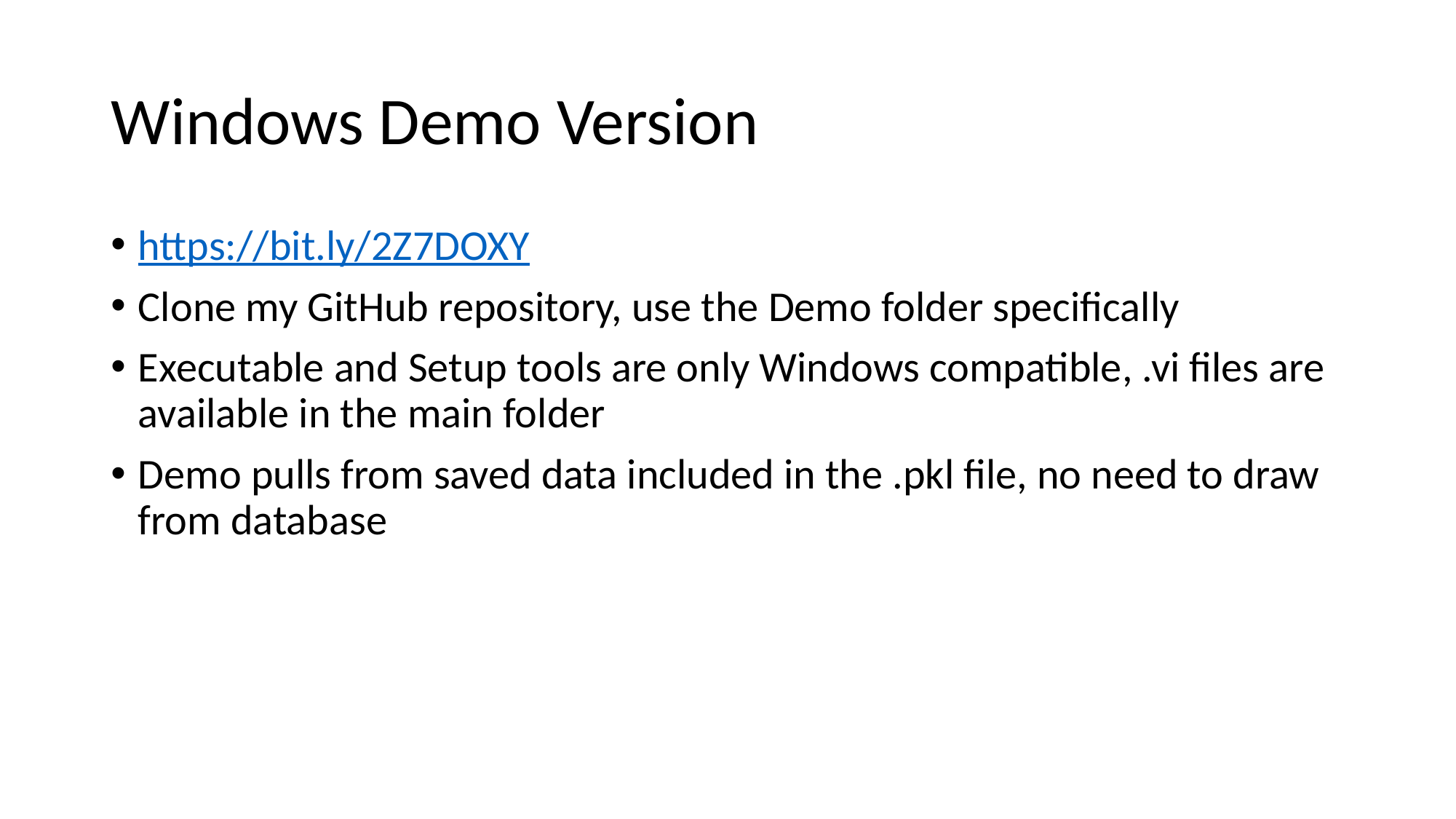

# Windows Demo Version
https://bit.ly/2Z7DOXY
Clone my GitHub repository, use the Demo folder specifically
Executable and Setup tools are only Windows compatible, .vi files are available in the main folder
Demo pulls from saved data included in the .pkl file, no need to draw from database